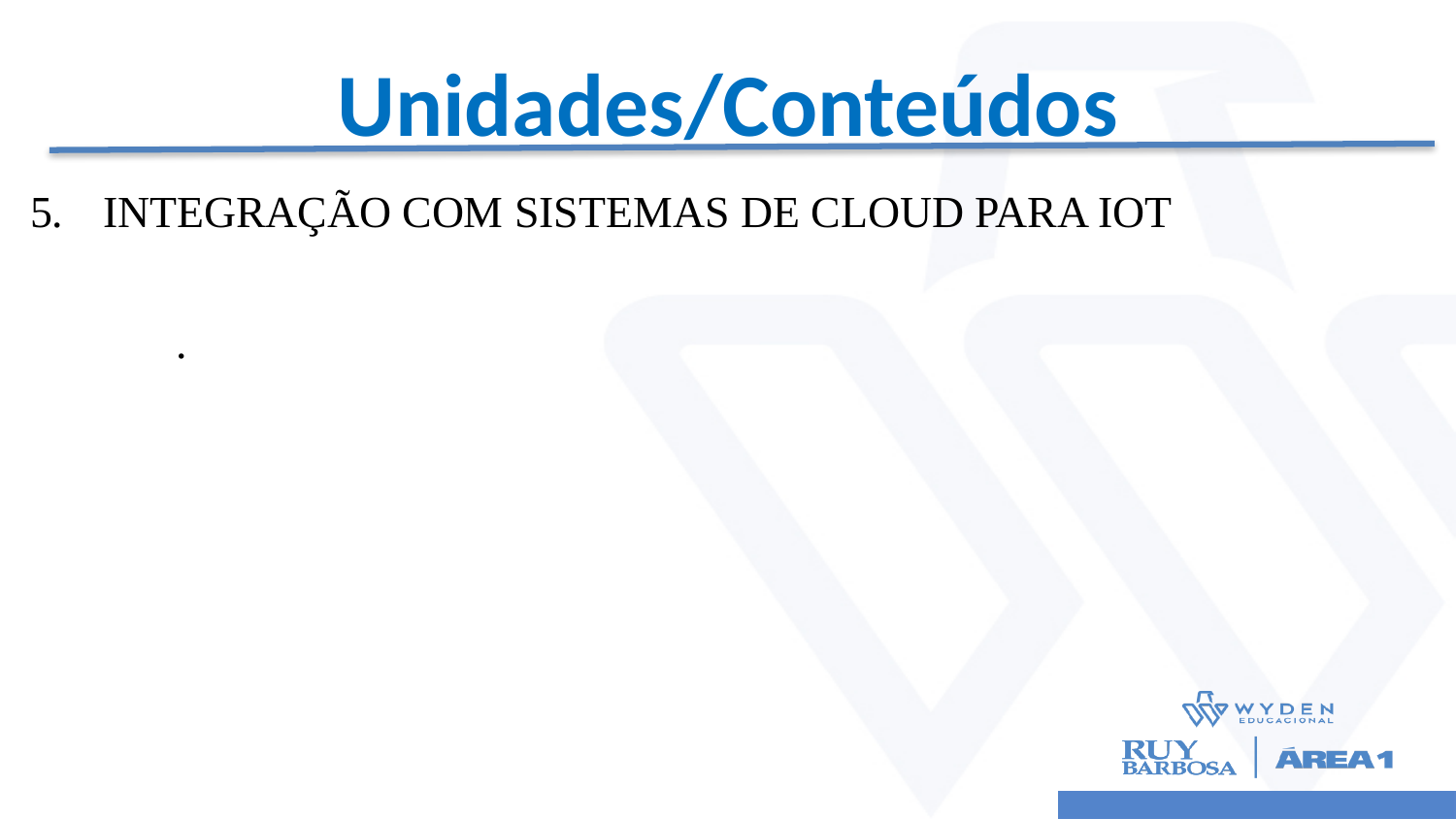

# Unidades/Conteúdos
INTEGRAÇÃO COM SISTEMAS DE CLOUD PARA IOT

	.